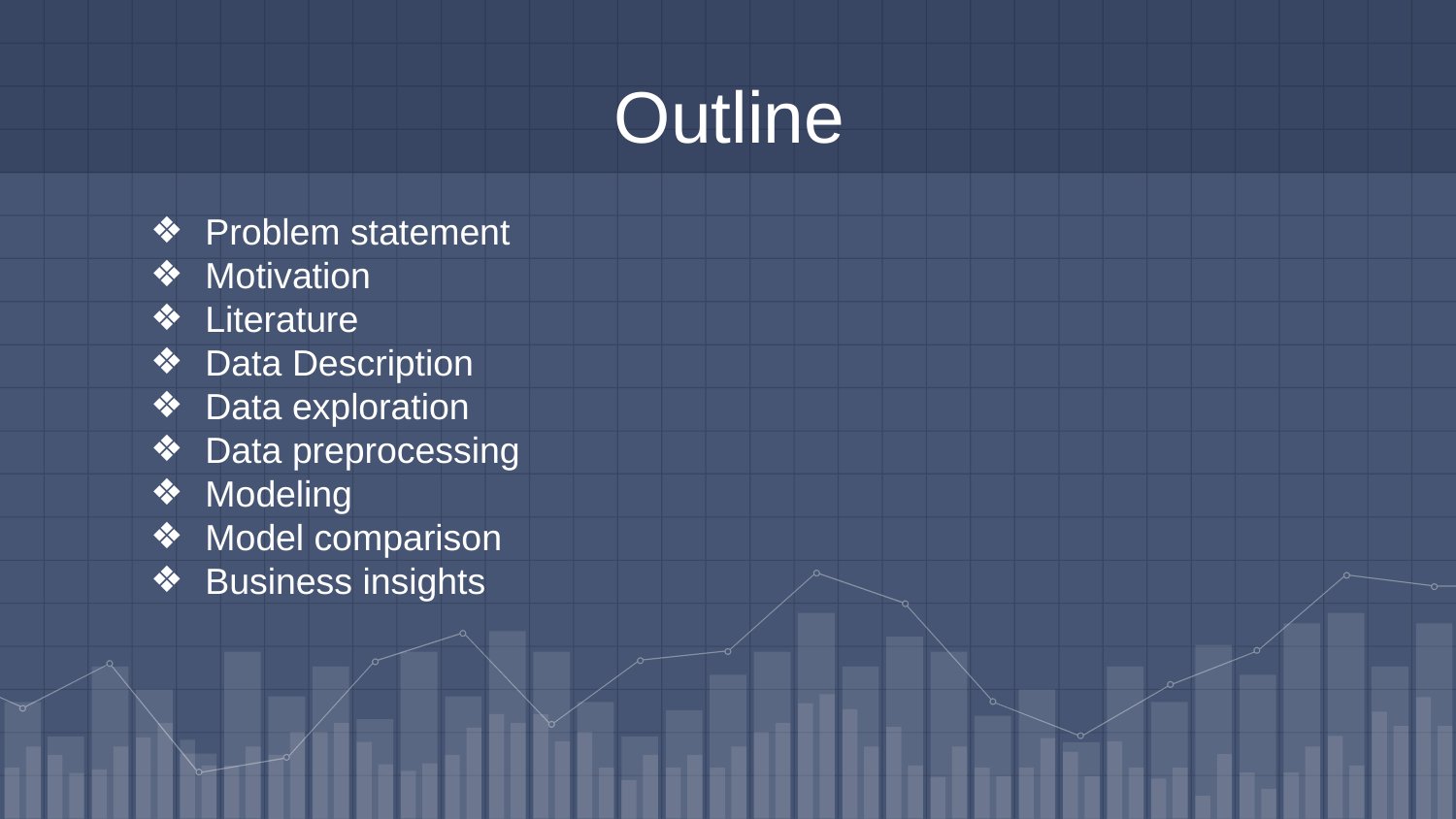

# Outline
Problem statement
Motivation
Literature
Data Description
Data exploration
Data preprocessing
Modeling
Model comparison
Business insights